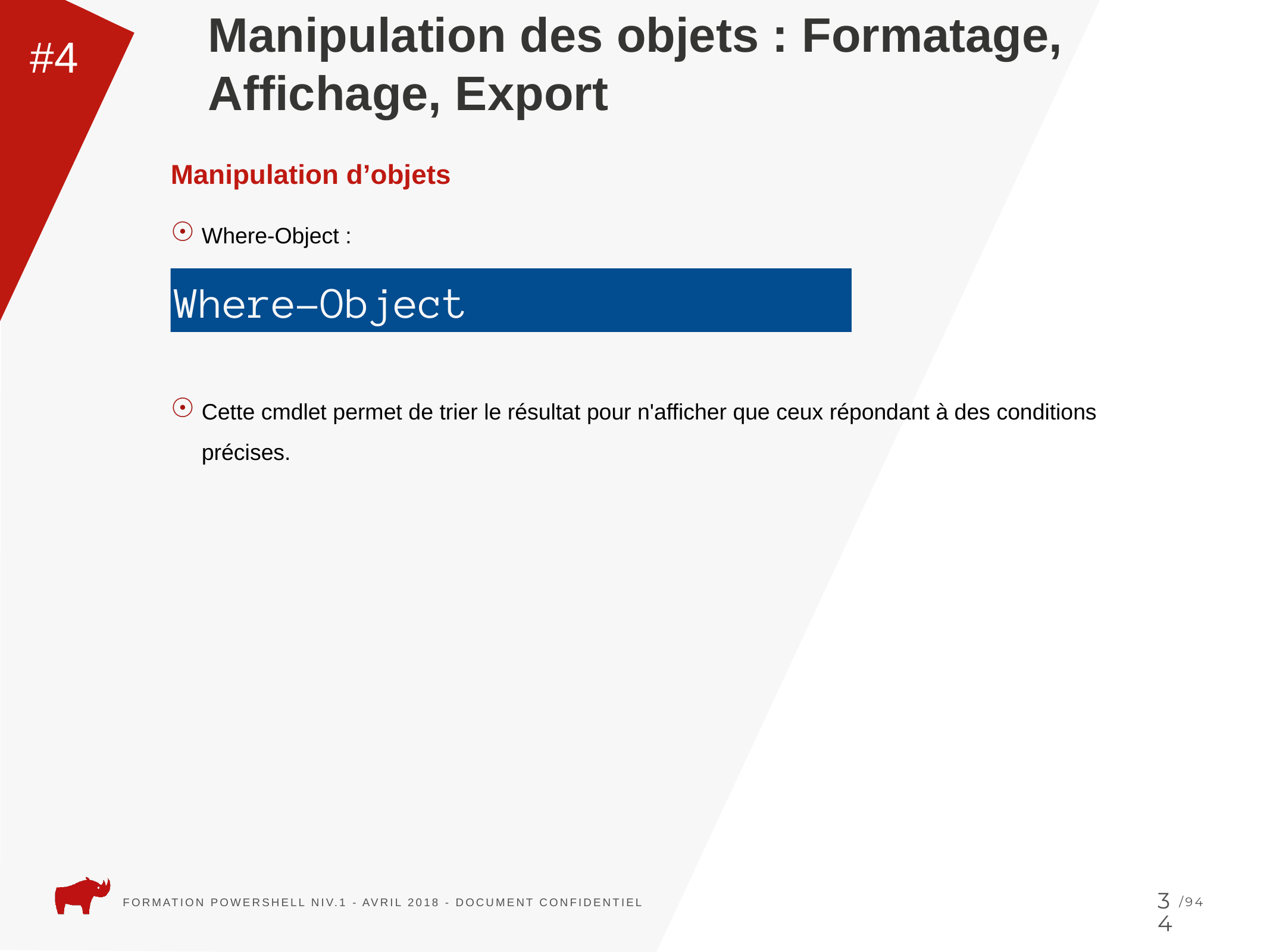

Manipulation des objets : Formatage, Affichage, Export
#4
Manipulation d’objets
Where-Object :

Cette cmdlet permet de trier le résultat pour n'afficher que ceux répondant à des conditions précises.

Where-Object
34